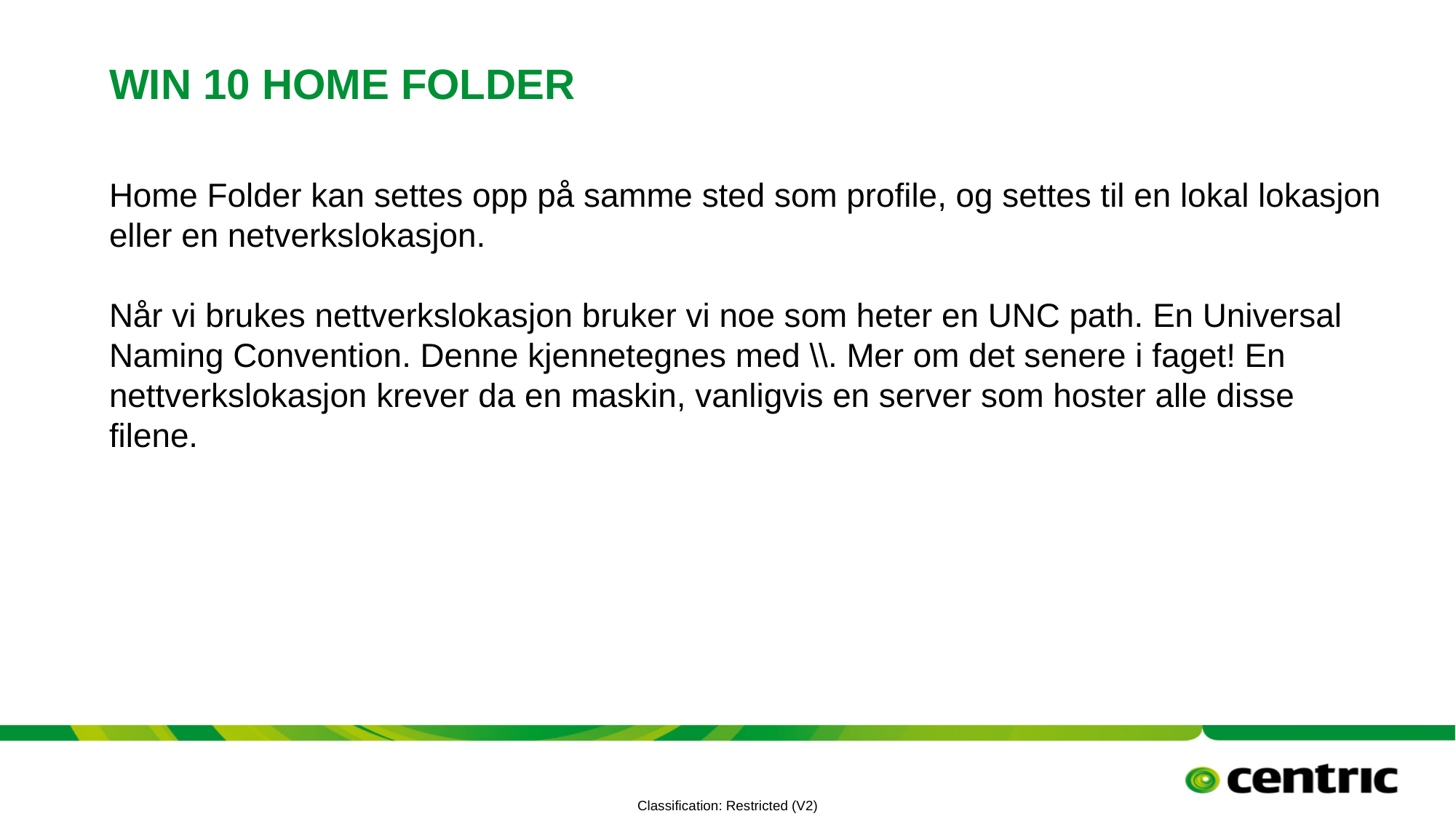

# Win 10 home folder
Home Folder kan settes opp på samme sted som profile, og settes til en lokal lokasjon eller en netverkslokasjon.

Når vi brukes nettverkslokasjon bruker vi noe som heter en UNC path. En Universal Naming Convention. Denne kjennetegnes med \\. Mer om det senere i faget! En nettverkslokasjon krever da en maskin, vanligvis en server som hoster alle disse filene.